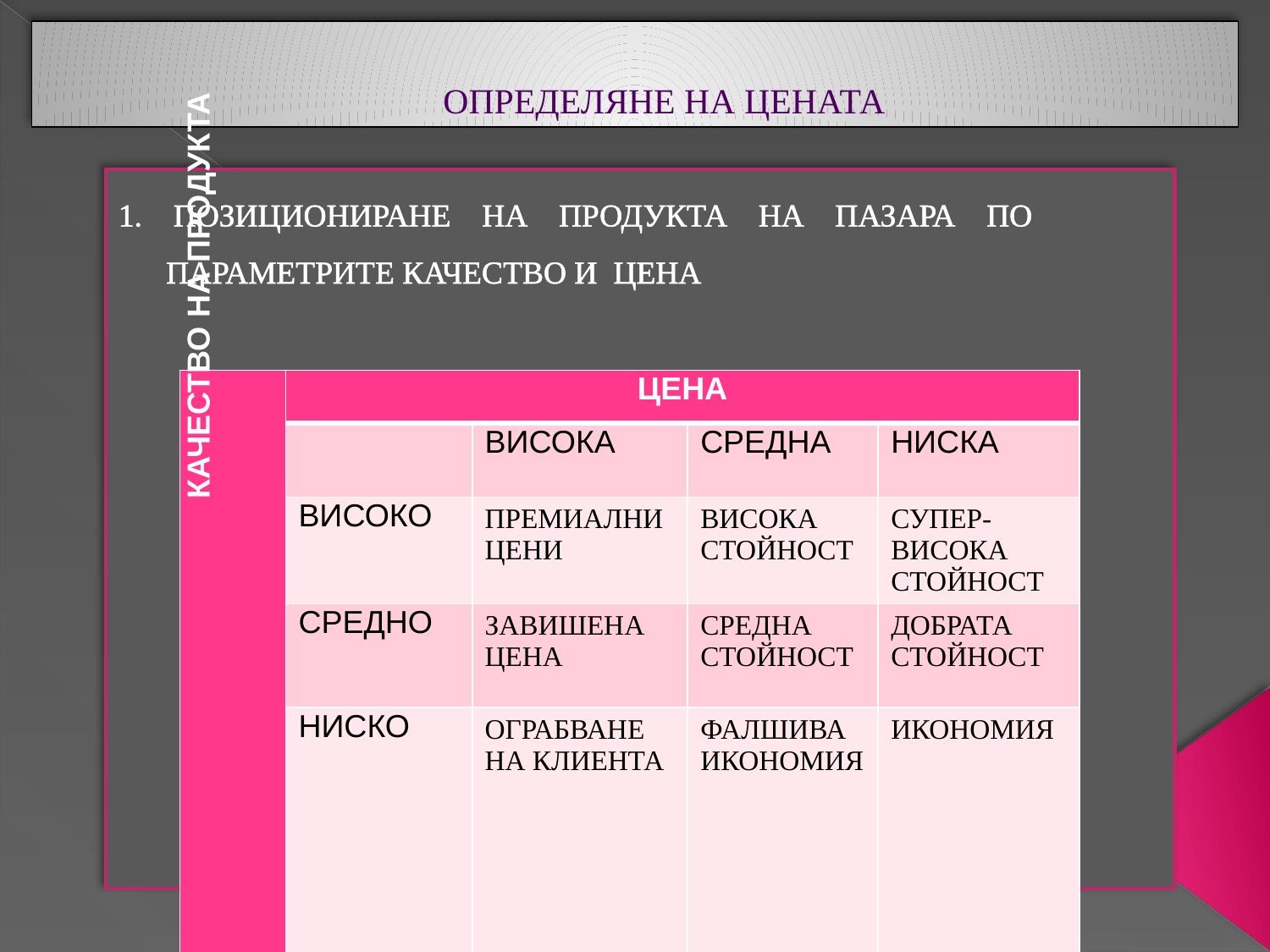

# ОПРЕДЕЛЯНЕ НА ЦЕНАТА
1. ПОЗИЦИОНИРАНЕ НА ПРОДУКТА НА ПАЗАРА ПО     ПАРАМЕТРИТЕ КАЧЕСТВО И  ЦЕНА

| КАЧЕСТВО НА ПРОДУКТА | ЦЕНА |  |  |  |
| --- | --- | --- | --- | --- |
|  |  | ВИСОКА | СРЕДНА | НИСКА |
|  | ВИСОКО | ПРЕМИАЛНИ ЦЕНИ | ВИСОКА СТОЙНОСТ | СУПЕР-ВИСОКА СТОЙНОСТ |
|  | СРЕДНО | ЗАВИШЕНА ЦЕНА | СРЕДНА СТОЙНОСТ | ДОБРАТА СТОЙНОСТ |
|  | НИСКО | ОГРАБВАНЕ НА КЛИЕНТА | ФАЛШИВА ИКОНОМИЯ | ИКОНОМИЯ |